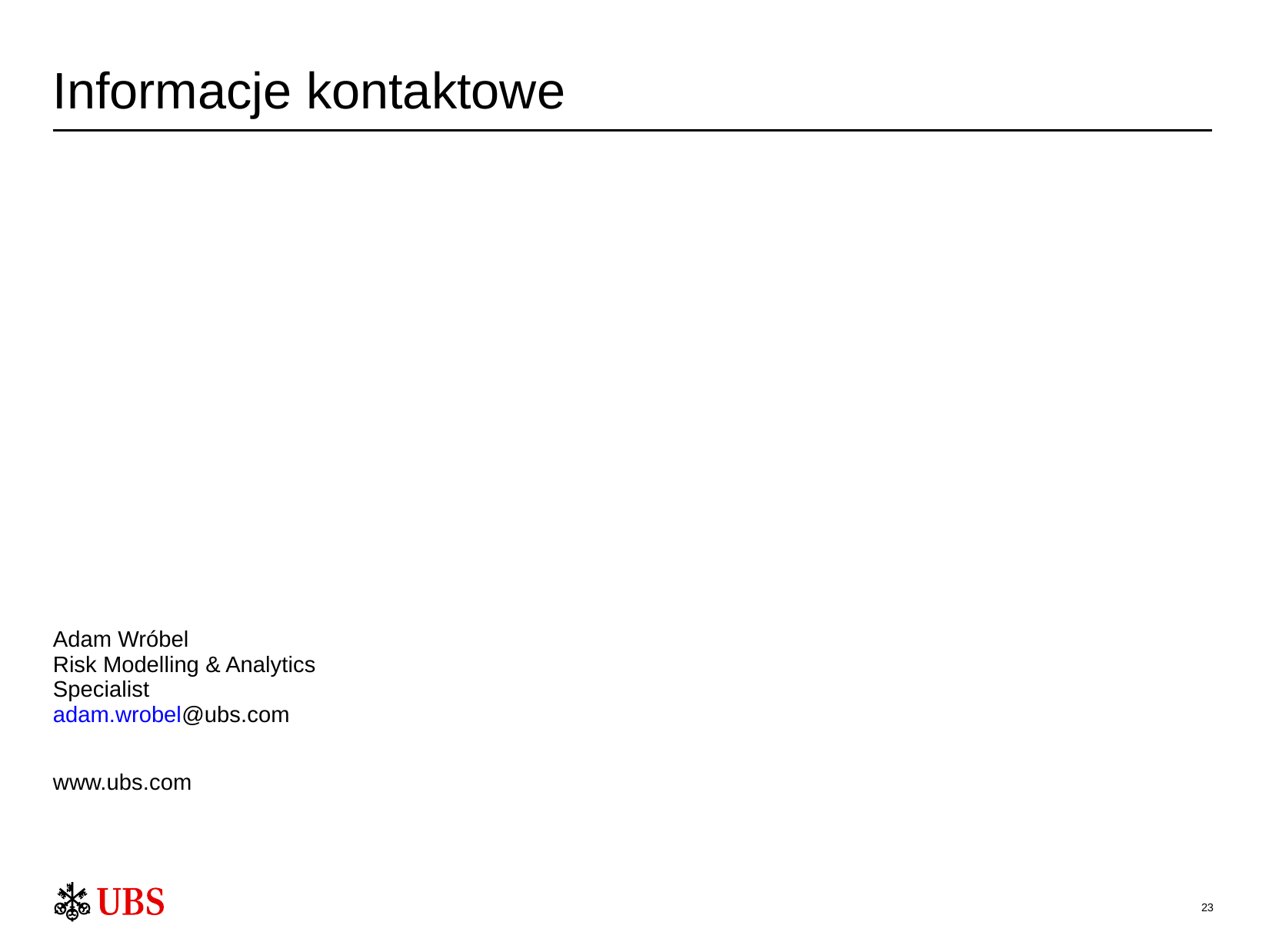

# Informacje kontaktowe
| Adam Wróbel Risk Modelling & Analytics Specialist adam.wrobel@ubs.com |  |  |
| --- | --- | --- |

www.ubs.com